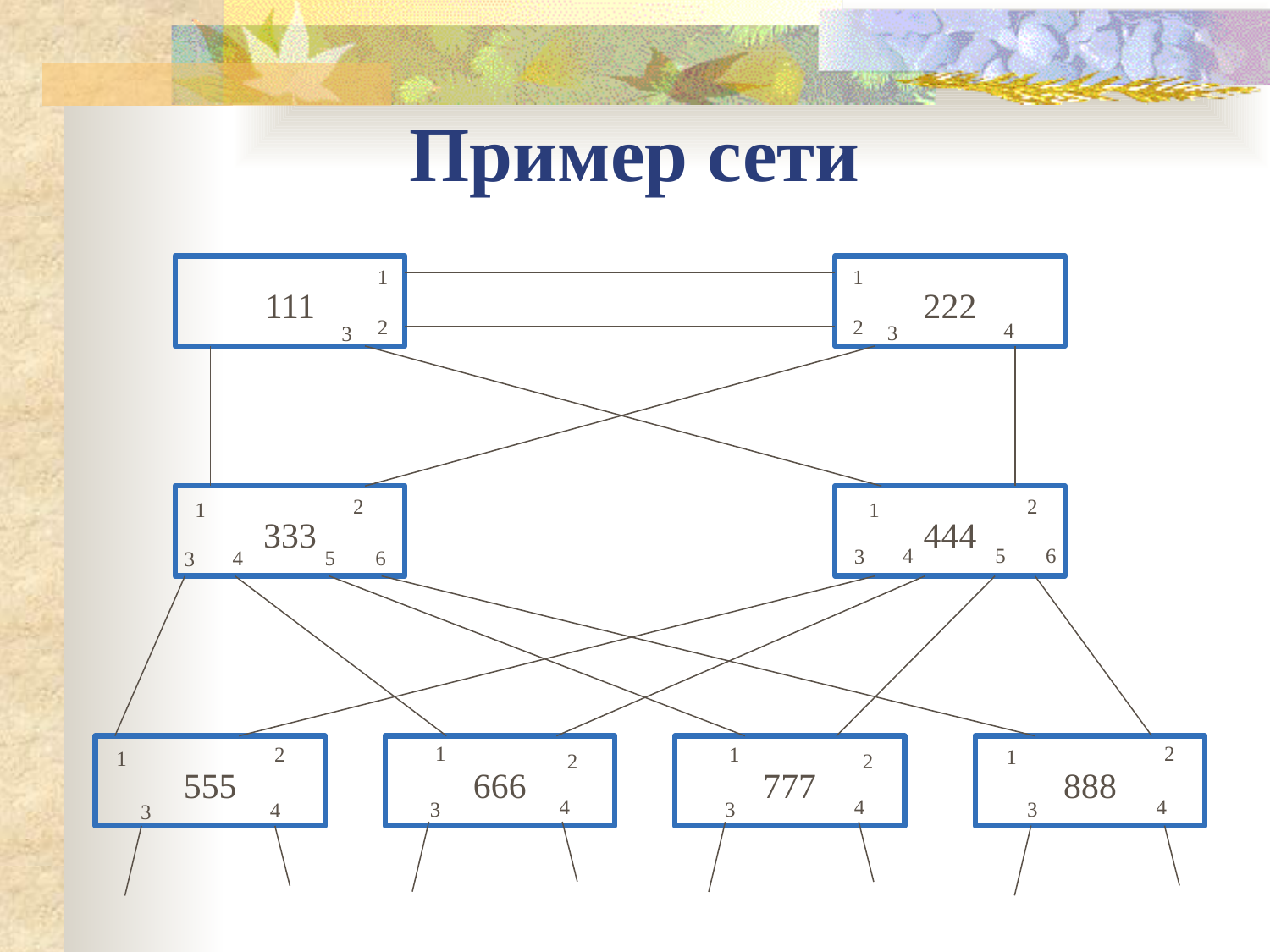

Пример сети
111
222
1
1
2
2
4
3
3
333
444
2
2
1
1
4
5
6
3
4
5
6
3
1
2
1
2
555
666
777
888
1
1
2
2
4
4
4
3
3
3
4
3